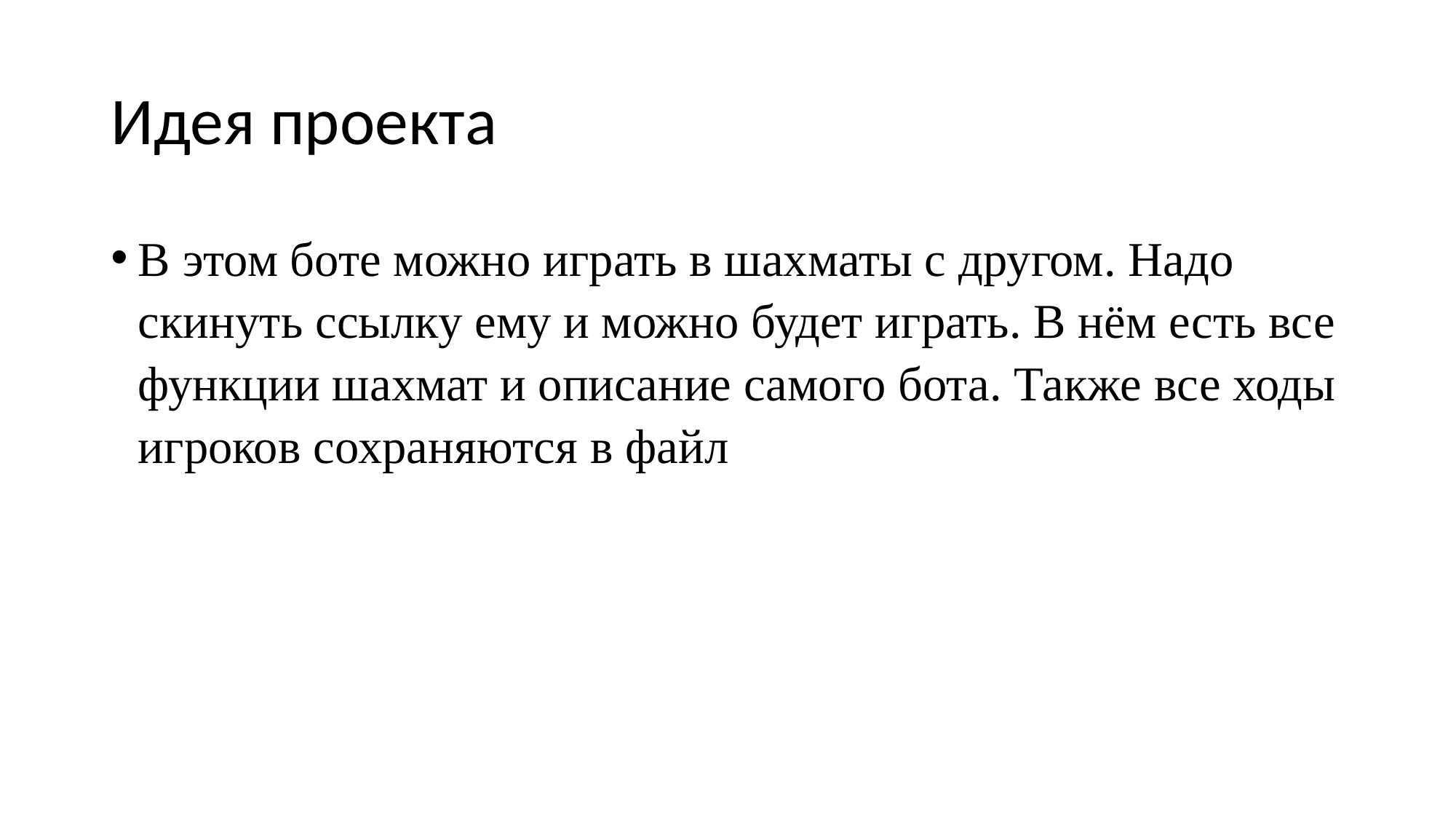

# Идея проекта
В этом боте можно играть в шахматы с другом. Надо скинуть ссылку ему и можно будет играть. В нём есть все функции шахмат и описание самого бота. Также все ходы игроков сохраняются в файл